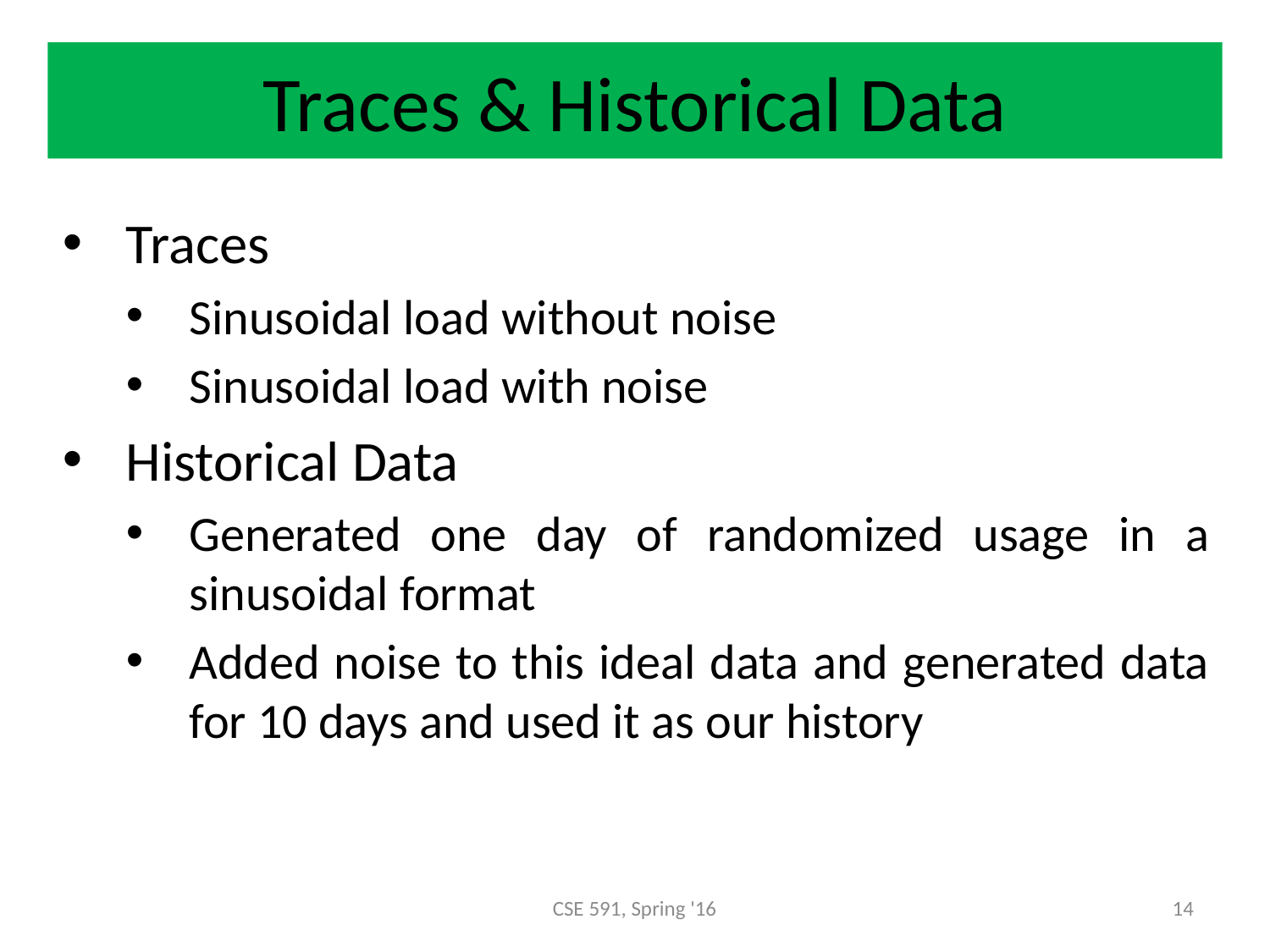

Traces & Historical Data
Traces
Sinusoidal load without noise
Sinusoidal load with noise
Historical Data
Generated one day of randomized usage in a sinusoidal format
Added noise to this ideal data and generated data for 10 days and used it as our history
CSE 591, Spring '16
14